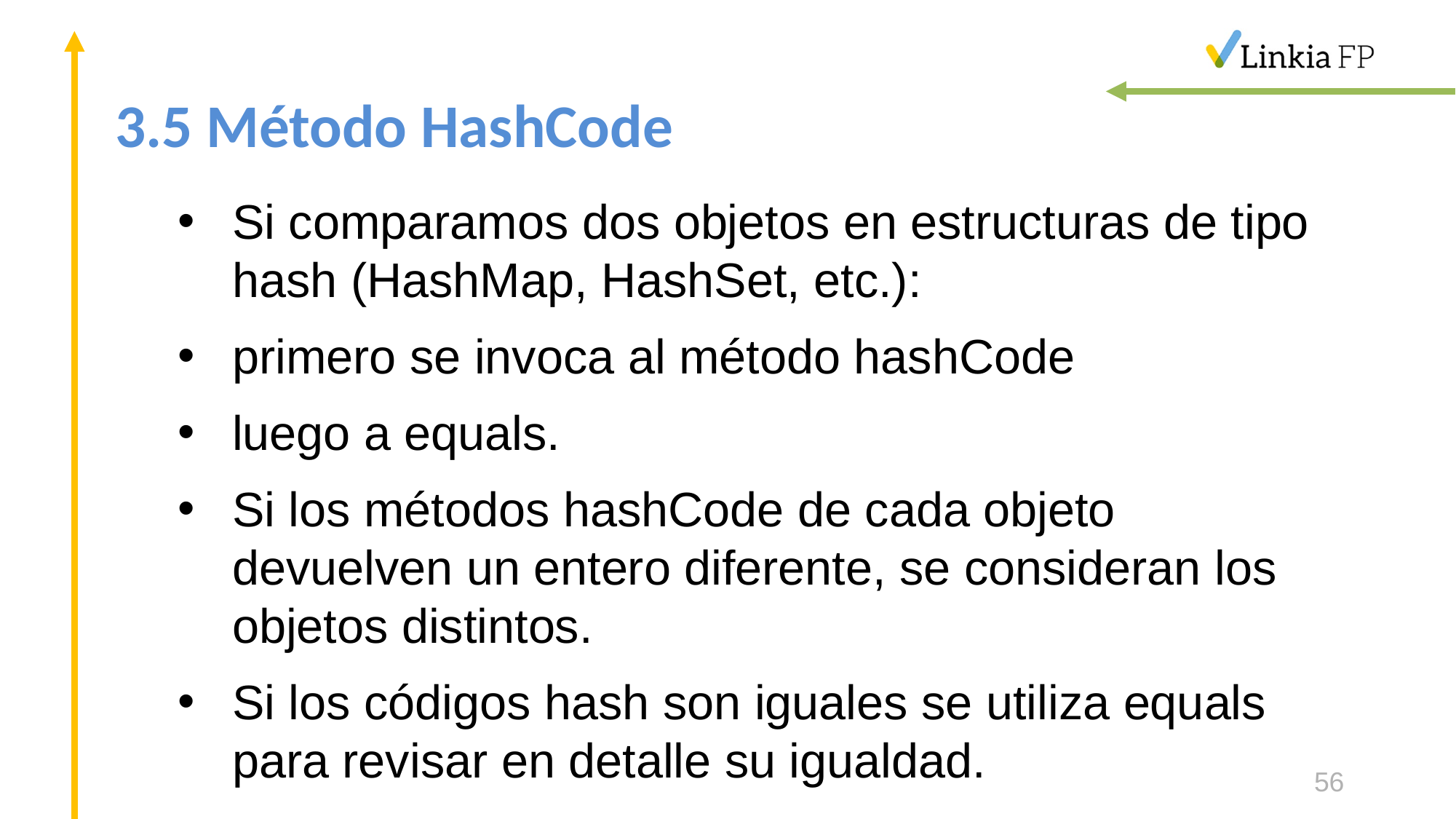

# 3.5 Método HashCode
Si comparamos dos objetos en estructuras de tipo hash (HashMap, HashSet, etc.):
primero se invoca al método hashCode
luego a equals.
Si los métodos hashCode de cada objeto devuelven un entero diferente, se consideran los objetos distintos.
Si los códigos hash son iguales se utiliza equals para revisar en detalle su igualdad.
56